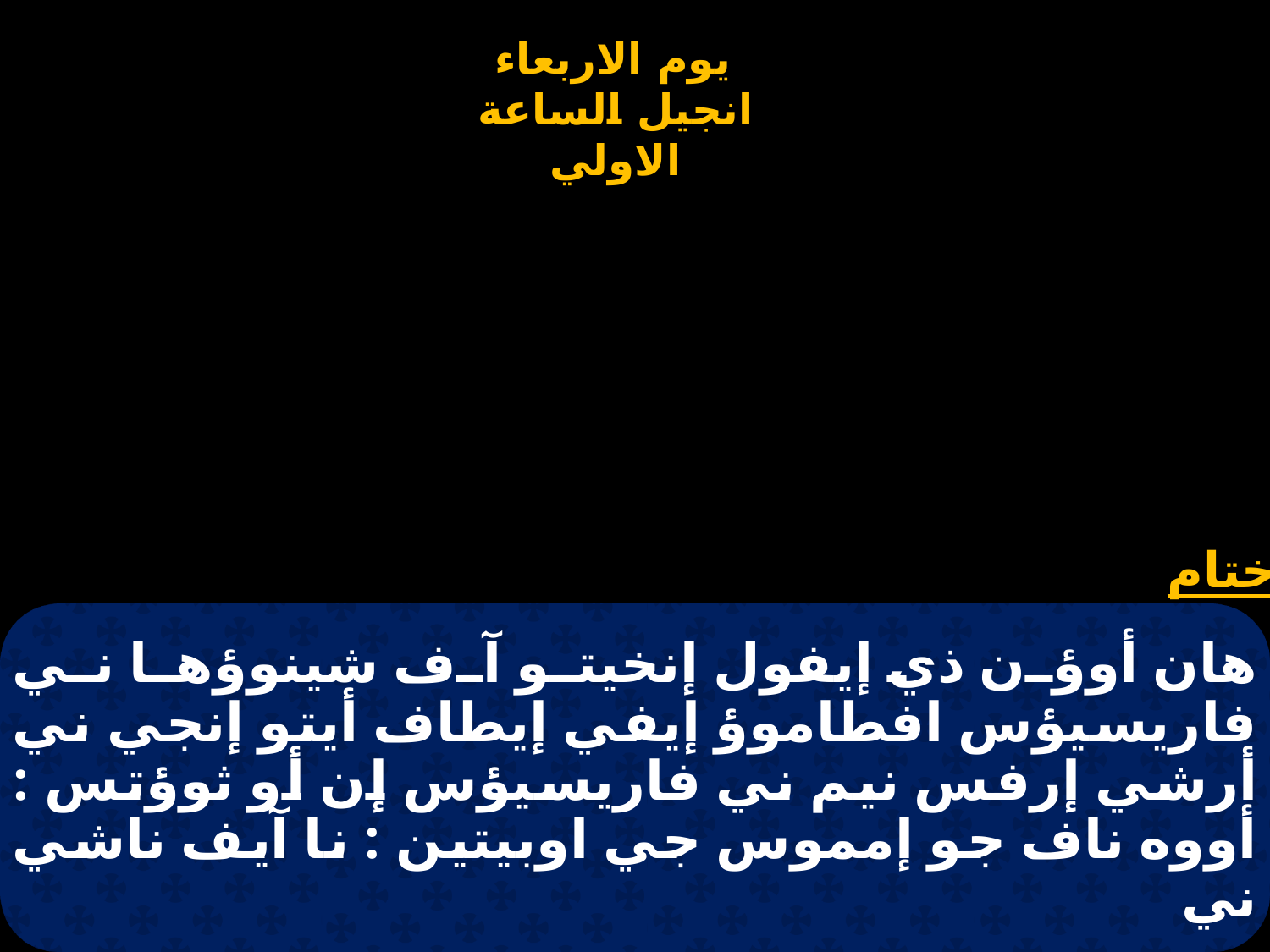

# هان أوؤن ذي إيفول إنخيتو آف شينوؤها ني فاريسيؤس افطاموؤ إيفي إيطاف أيتو إنجي ني أرشي إرفس نيم ني فاريسيؤس إن أو ثوؤتس : أووه ناف جو إمموس جي اوبيتين : نا آيف ناشي ني